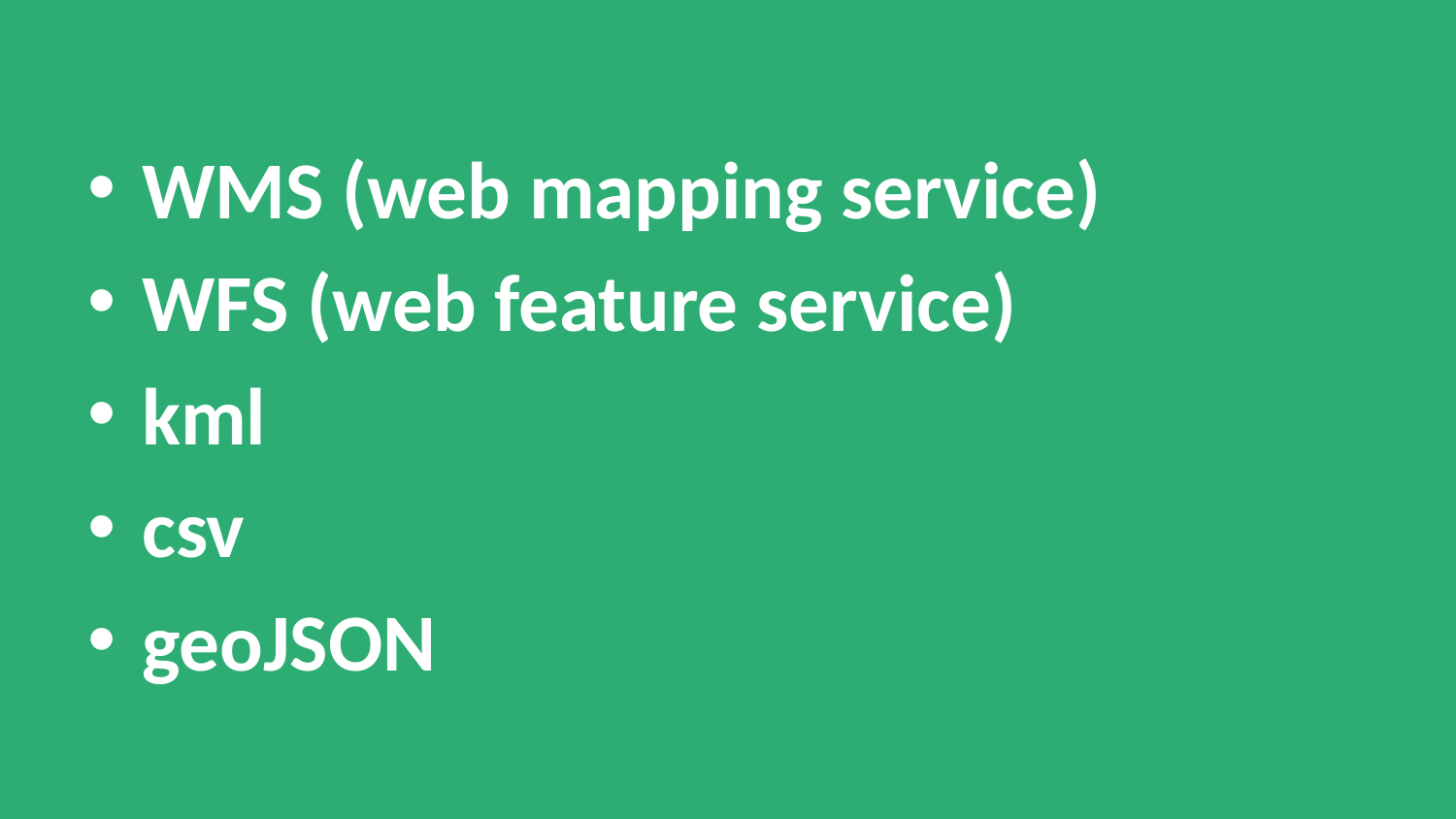

WMS (web mapping service)
WFS (web feature service)
kml
csv
geoJSON